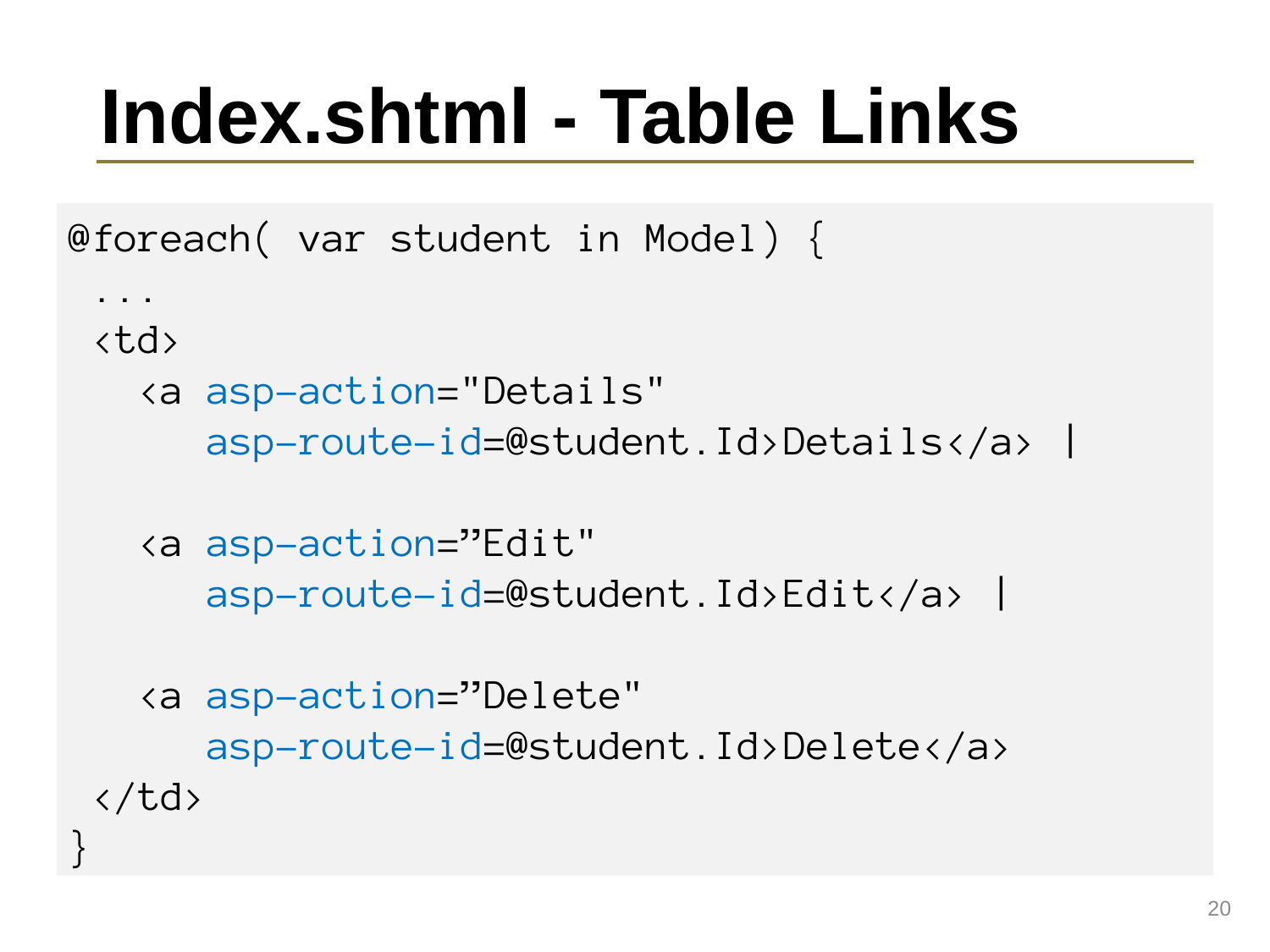

# Index.shtml - Table Links
@foreach( var student in Model) {
 ...
 <td>
   <a asp-action="Details"
      asp-route-id=@student.Id>Details</a> |

   <a asp-action=”Edit"
      asp-route-id=@student.Id>Edit</a> |

   <a asp-action=”Delete"
      asp-route-id=@student.Id>Delete</a>
 </td>
}
20